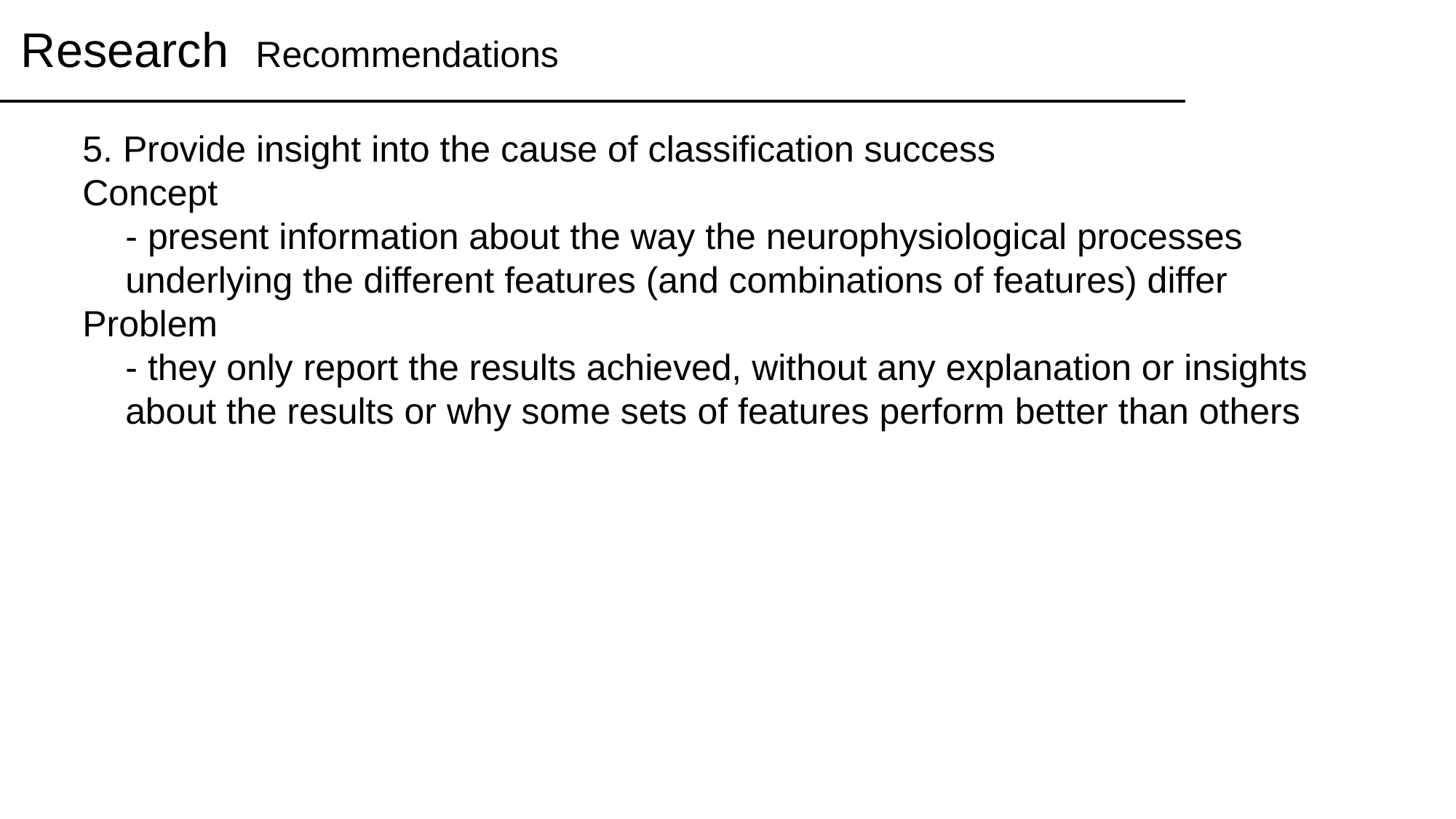

Research  Recommendations
5. Provide insight into the cause of classiﬁcation success
Concept
- present information about the way the neurophysiological processes underlying the different features (and combinations of features) differ
Problem
- they only report the results achieved, without any explanation or insights about the results or why some sets of features perform better than others